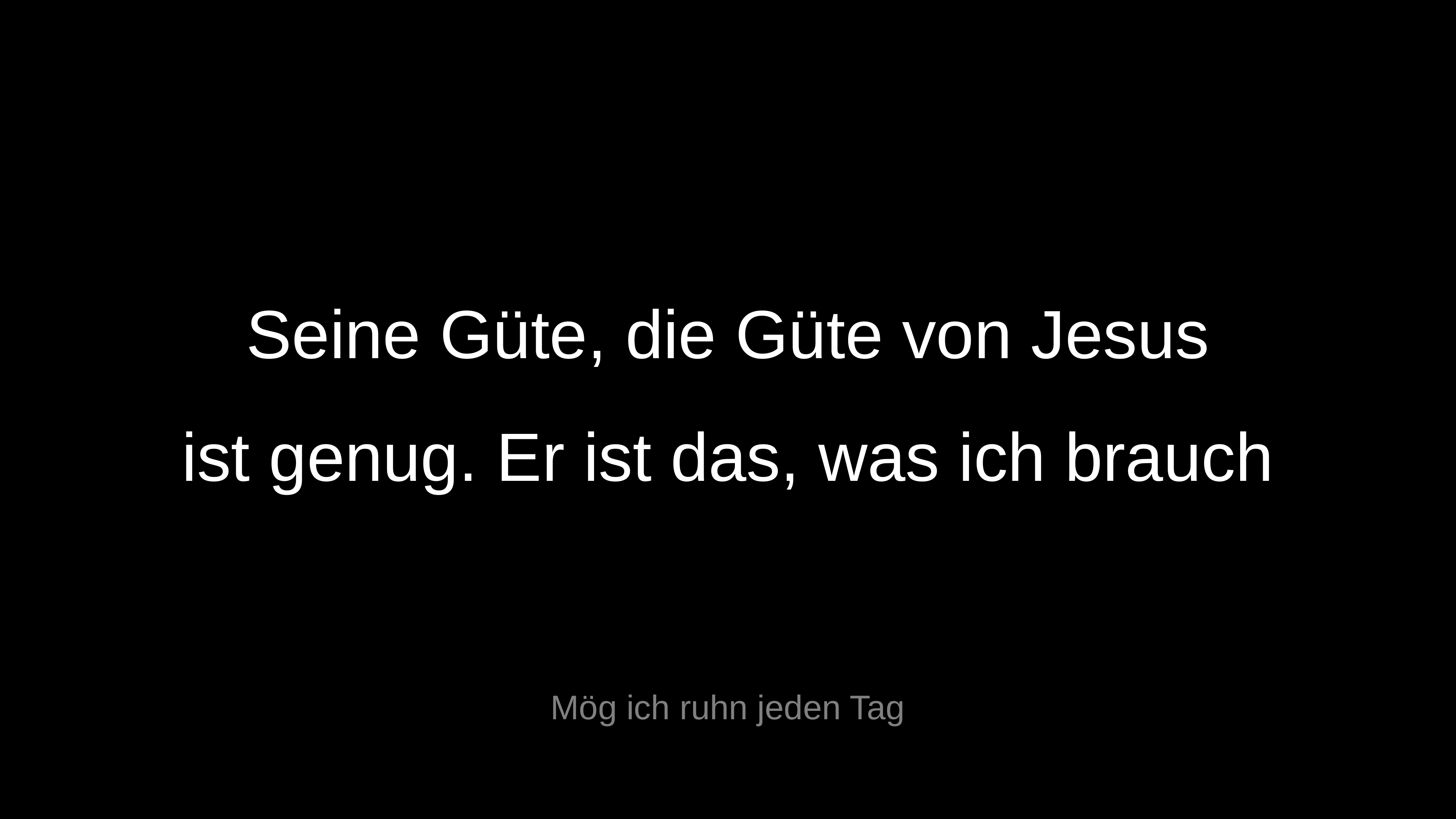

Seine Güte, die Güte von Jesus
ist genug. Er ist das, was ich brauch
Mög ich ruhn jeden Tag